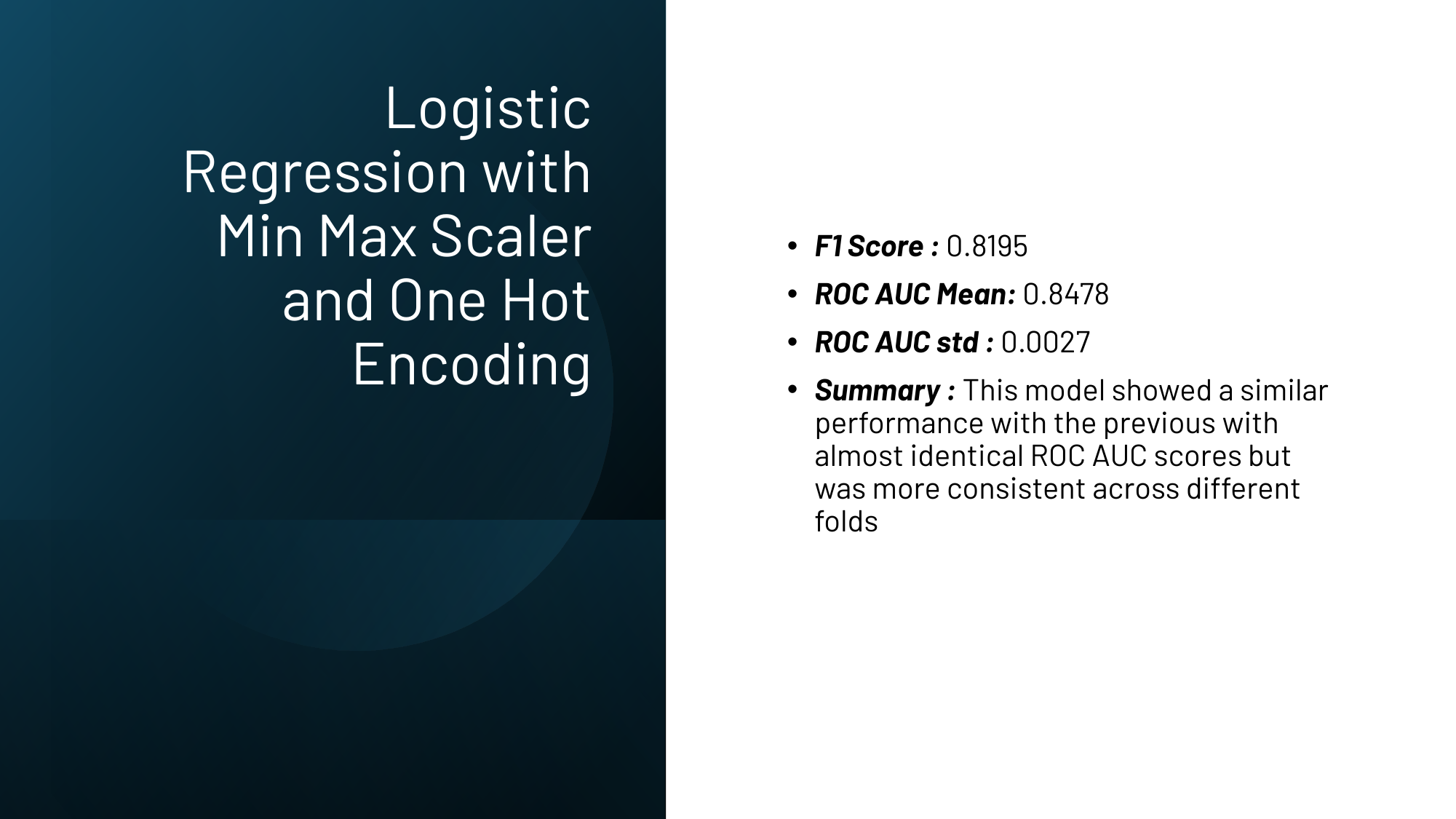

# Logistic Regression with Min Max Scaler and One Hot Encoding

F1 Score : 0.8195
ROC AUC Mean: 0.8478
ROC AUC std : 0.0027
Summary : This model showed a similar performance with the previous with almost identical ROC AUC scores but was more consistent across different folds